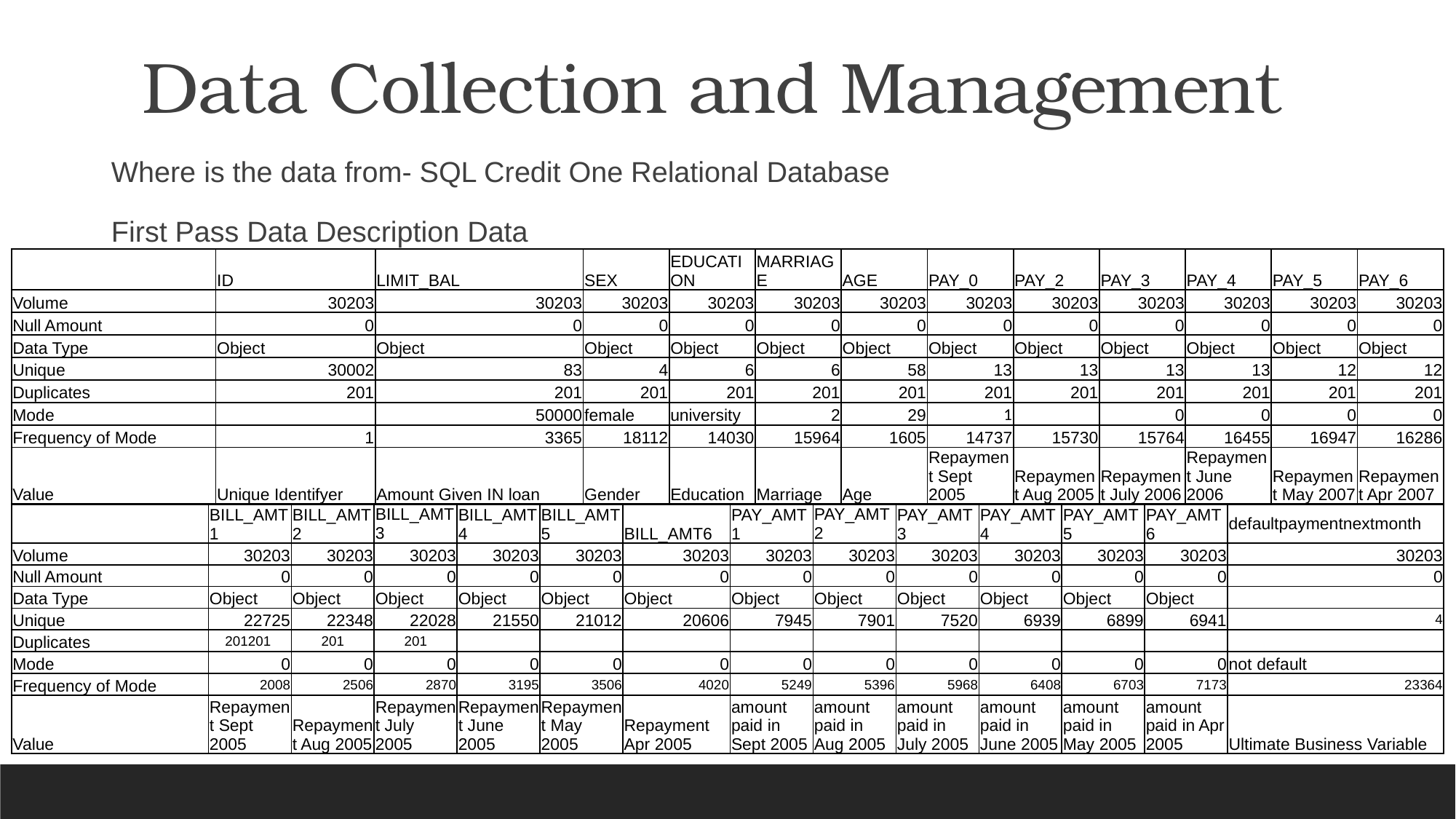

# Data Collection and Management
Where is the data from- SQL Credit One Relational Database
First Pass Data Description Data

|  | ID | LIMIT\_BAL | SEX | EDUCATION | MARRIAGE | AGE | PAY\_0 | PAY\_2 | PAY\_3 | PAY\_4 | PAY\_5 | PAY\_6 |
| --- | --- | --- | --- | --- | --- | --- | --- | --- | --- | --- | --- | --- |
| Volume | 30203 | 30203 | 30203 | 30203 | 30203 | 30203 | 30203 | 30203 | 30203 | 30203 | 30203 | 30203 |
| Null Amount | 0 | 0 | 0 | 0 | 0 | 0 | 0 | 0 | 0 | 0 | 0 | 0 |
| Data Type | Object | Object | Object | Object | Object | Object | Object | Object | Object | Object | Object | Object |
| Unique | 30002 | 83 | 4 | 6 | 6 | 58 | 13 | 13 | 13 | 13 | 12 | 12 |
| Duplicates | 201 | 201 | 201 | 201 | 201 | 201 | 201 | 201 | 201 | 201 | 201 | 201 |
| Mode |  | 50000 | female | university | 2 | 29 | 1 |  | 0 | 0 | 0 | 0 |
| Frequency of Mode | 1 | 3365 | 18112 | 14030 | 15964 | 1605 | 14737 | 15730 | 15764 | 16455 | 16947 | 16286 |
| Value | Unique Identifyer | Amount Given IN loan | Gender | Education | Marriage | Age | Repayment Sept 2005 | Repayment Aug 2005 | Repayment July 2006 | Repayment June 2006 | Repayment May 2007 | Repayment Apr 2007 |
|  | BILL\_AMT1 | BILL\_AMT2 | BILL\_AMT3 | BILL\_AMT4 | BILL\_AMT5 | BILL\_AMT6 | PAY\_AMT1 | PAY\_AMT2 | PAY\_AMT3 | PAY\_AMT4 | PAY\_AMT5 | PAY\_AMT6 | defaultpaymentnextmonth |
| --- | --- | --- | --- | --- | --- | --- | --- | --- | --- | --- | --- | --- | --- |
| Volume | 30203 | 30203 | 30203 | 30203 | 30203 | 30203 | 30203 | 30203 | 30203 | 30203 | 30203 | 30203 | 30203 |
| Null Amount | 0 | 0 | 0 | 0 | 0 | 0 | 0 | 0 | 0 | 0 | 0 | 0 | 0 |
| Data Type | Object | Object | Object | Object | Object | Object | Object | Object | Object | Object | Object | Object |  |
| Unique | 22725 | 22348 | 22028 | 21550 | 21012 | 20606 | 7945 | 7901 | 7520 | 6939 | 6899 | 6941 | 4 |
| Duplicates | 201201 | 201 | 201 |  |  |  |  |  |  |  |  |  |  |
| Mode | 0 | 0 | 0 | 0 | 0 | 0 | 0 | 0 | 0 | 0 | 0 | 0 | not default |
| Frequency of Mode | 2008 | 2506 | 2870 | 3195 | 3506 | 4020 | 5249 | 5396 | 5968 | 6408 | 6703 | 7173 | 23364 |
| Value | Repayment Sept 2005 | Repayment Aug 2005 | Repayment July 2005 | Repayment June 2005 | Repayment May 2005 | Repayment Apr 2005 | amount paid in Sept 2005 | amount paid in Aug 2005 | amount paid in July 2005 | amount paid in June 2005 | amount paid in May 2005 | amount paid in Apr 2005 | Ultimate Business Variable |